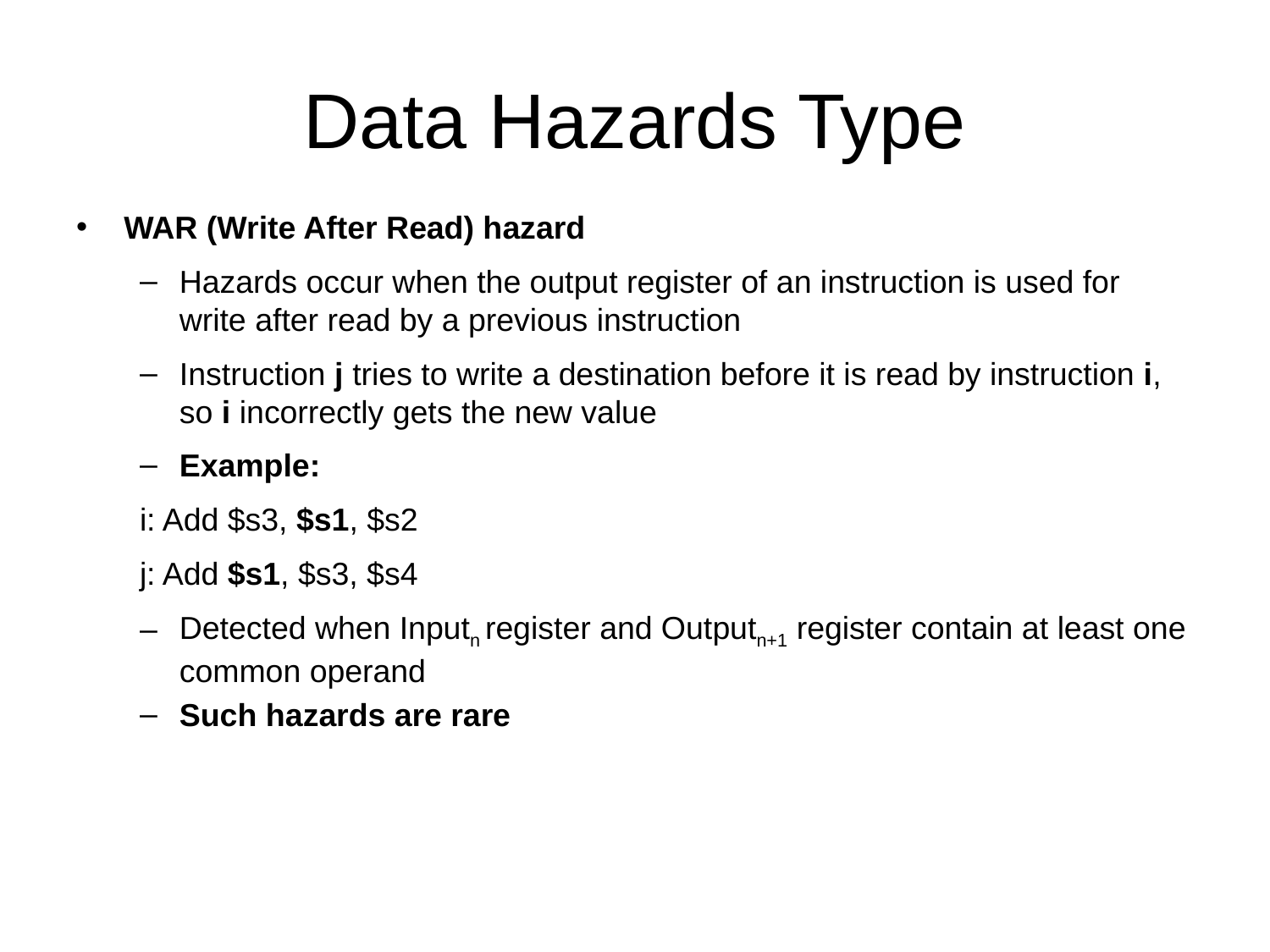

# Data Hazards Type
WAR (Write After Read) hazard
Hazards occur when the output register of an instruction is used for write after read by a previous instruction
Instruction j tries to write a destination before it is read by instruction i, so i incorrectly gets the new value
Example:
i: Add $s3, $s1, $s2
j: Add $s1, $s3, $s4
Detected when Inputn register and Outputn+1 register contain at least one common operand
Such hazards are rare